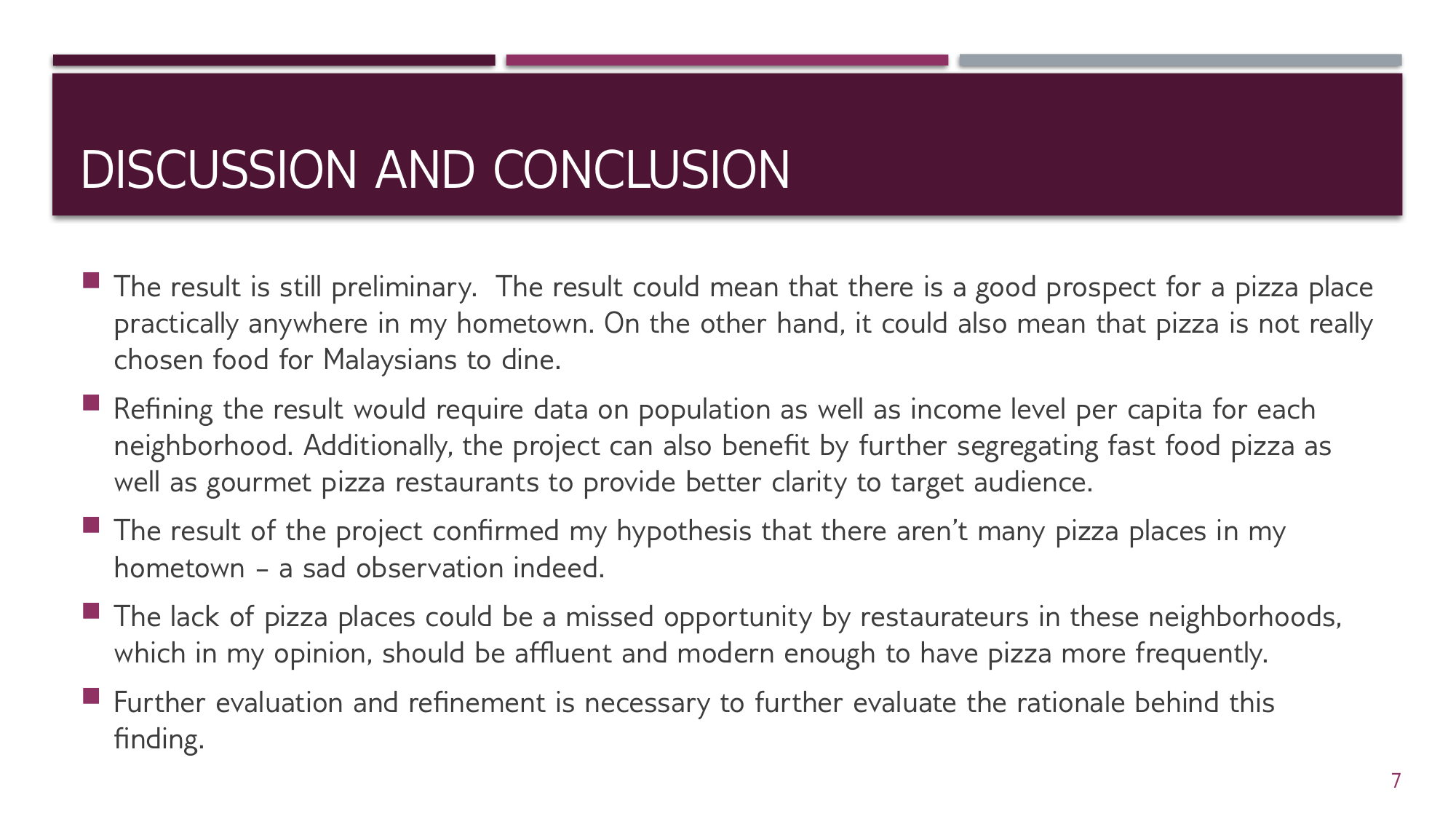

# Discussion and conclusion
The result is still preliminary.  The result could mean that there is a good prospect for a pizza place practically anywhere in my hometown. On the other hand, it could also mean that pizza is not really chosen food for Malaysians to dine.
Refining the result would require data on population as well as income level per capita for each neighborhood. Additionally, the project can also benefit by further segregating fast food pizza as well as gourmet pizza restaurants to provide better clarity to target audience.
The result of the project confirmed my hypothesis that there aren’t many pizza places in my hometown – a sad observation indeed.
The lack of pizza places could be a missed opportunity by restaurateurs in these neighborhoods, which in my opinion, should be affluent and modern enough to have pizza more frequently.
Further evaluation and refinement is necessary to further evaluate the rationale behind this finding.
7